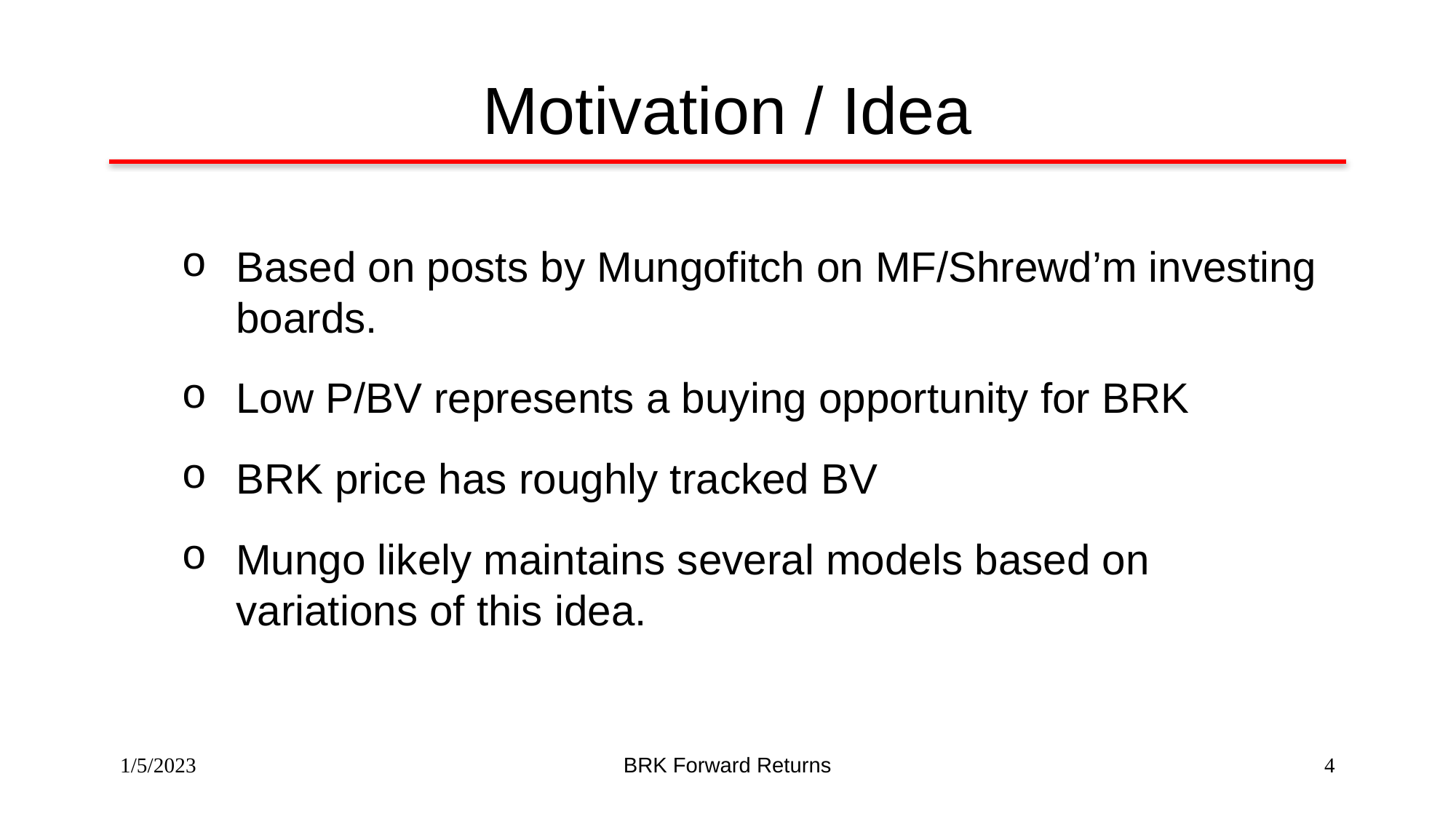

# Motivation / Idea

Based on posts by Mungofitch on MF/Shrewd’m investing boards.

Low P/BV represents a buying opportunity for BRK

BRK price has roughly tracked BV

Mungo likely maintains several models based on variations of this idea.
1/5/2023
BRK Forward Returns
4